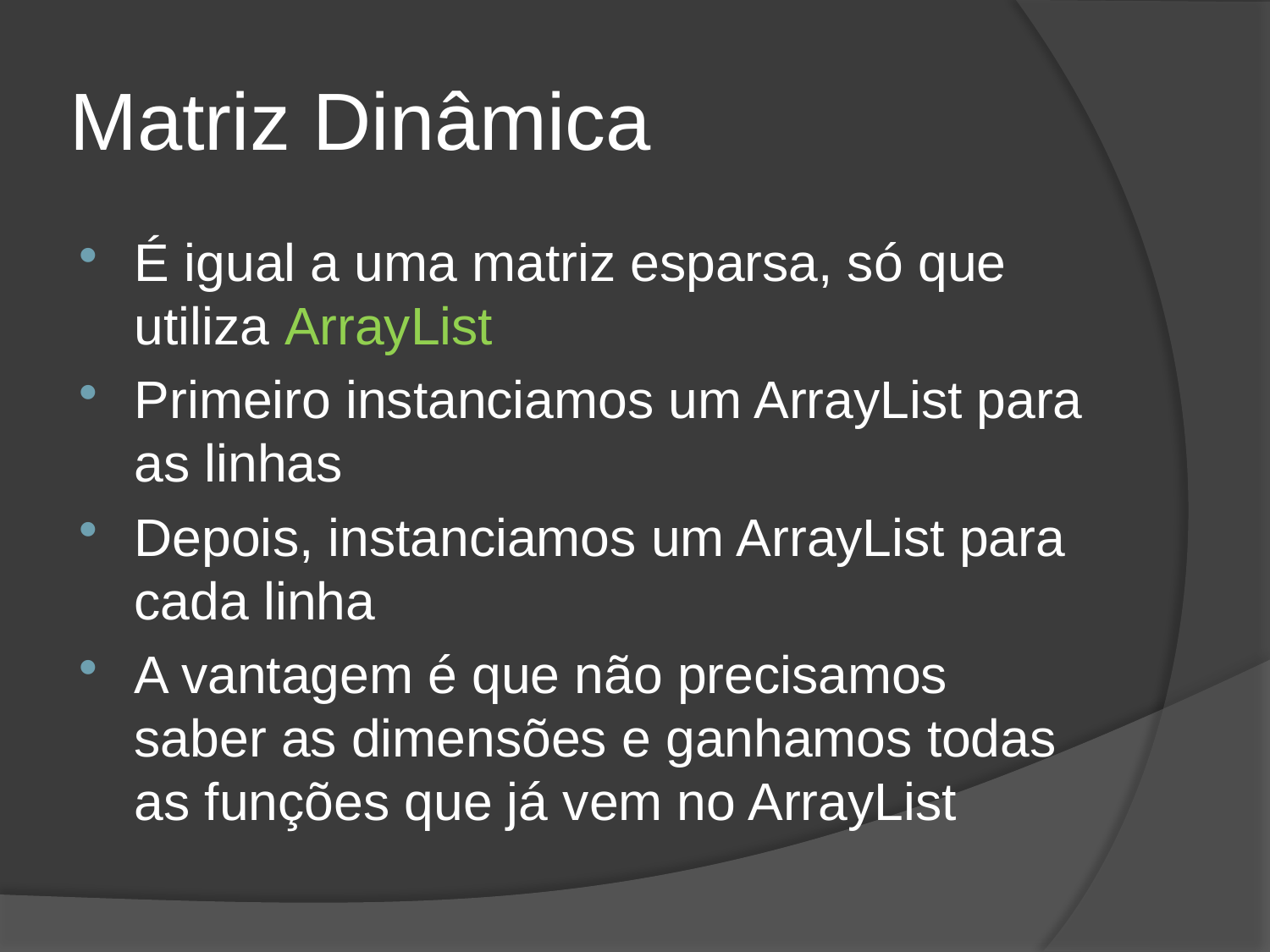

# Matriz Dinâmica
É igual a uma matriz esparsa, só que utiliza ArrayList
Primeiro instanciamos um ArrayList para as linhas
Depois, instanciamos um ArrayList para cada linha
A vantagem é que não precisamos saber as dimensões e ganhamos todas as funções que já vem no ArrayList